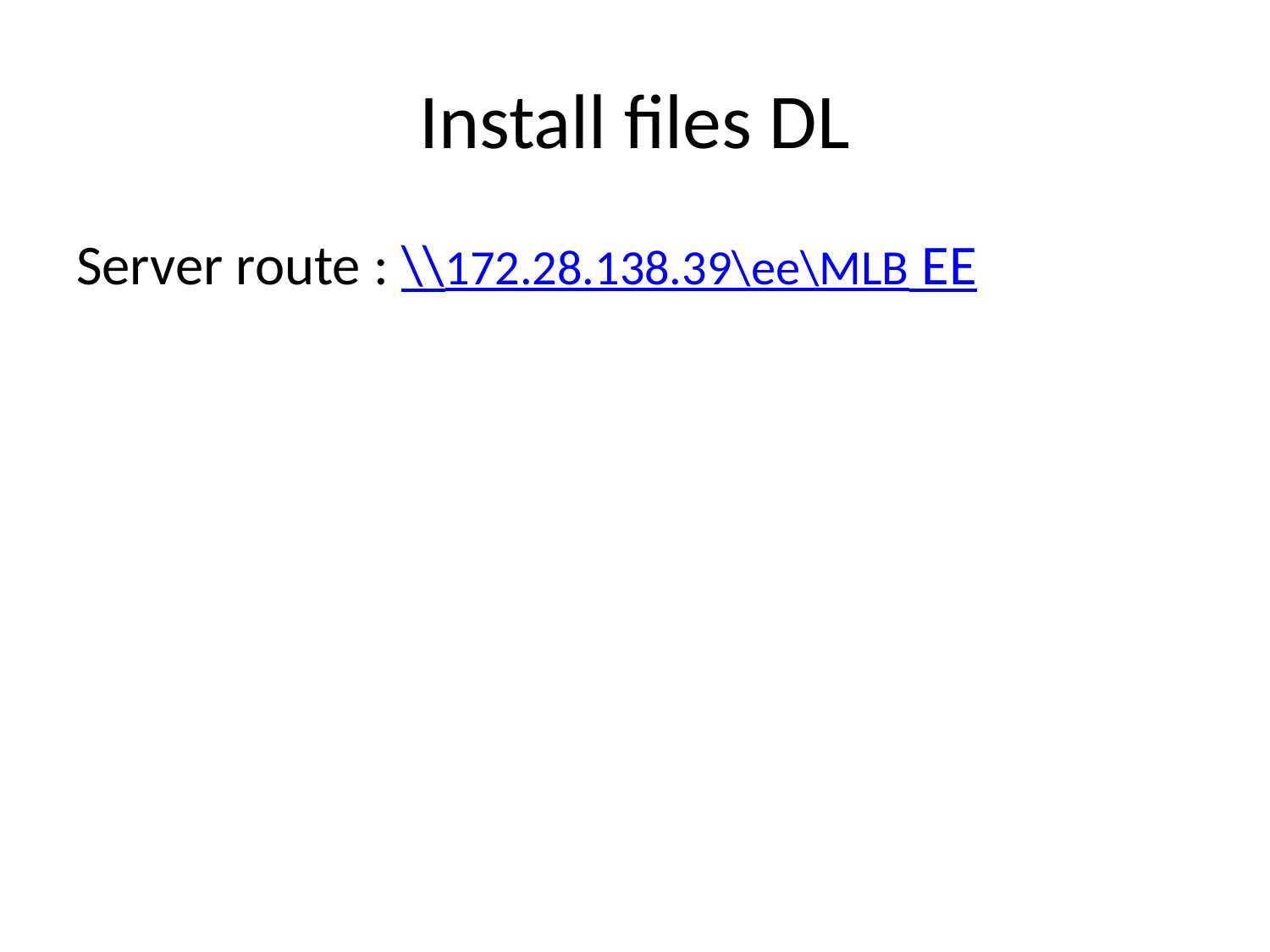

# Install files DL
Server route : \\172.28.138.39\ee\MLB EE